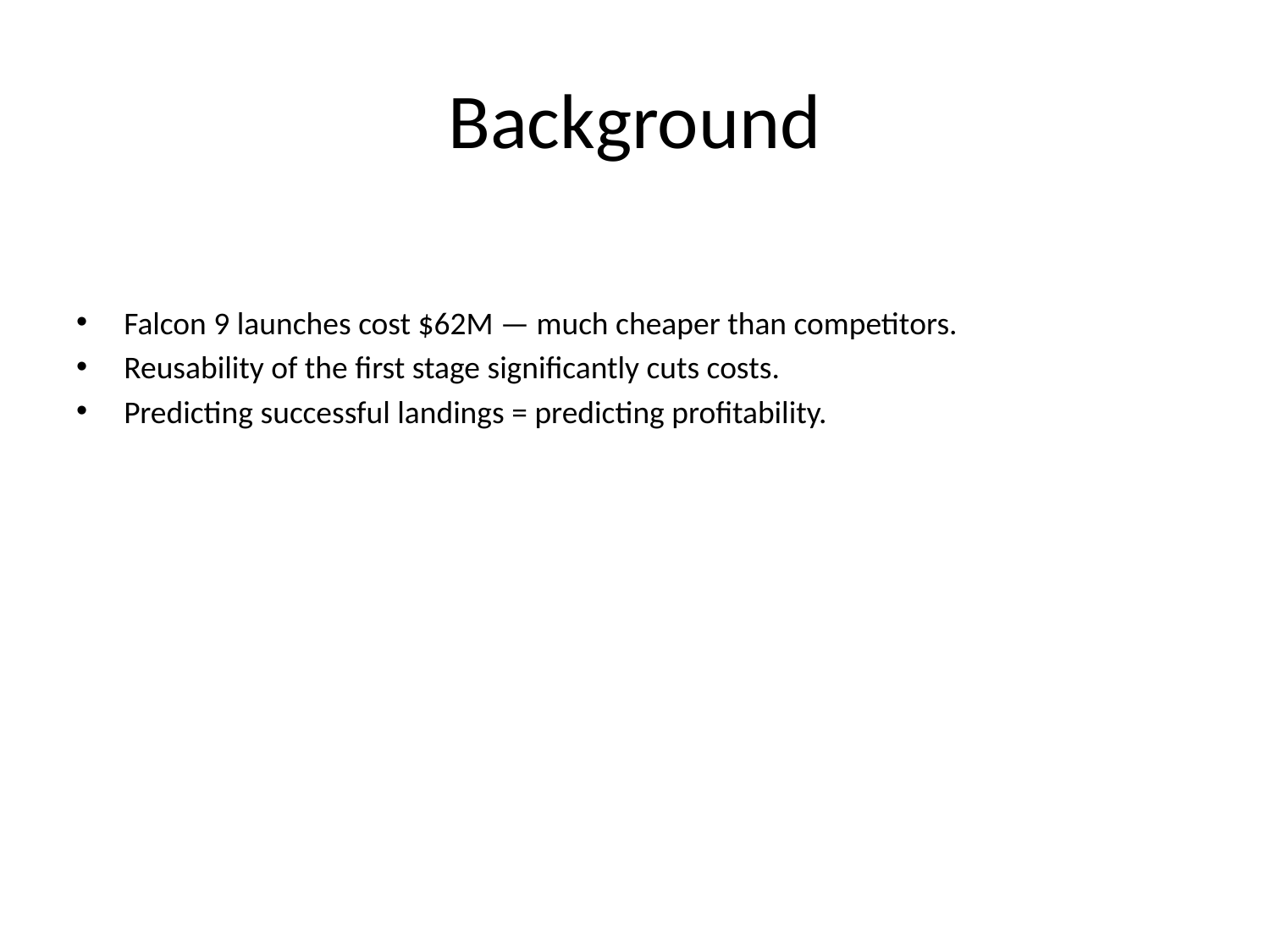

# Background

Falcon 9 launches cost $62M — much cheaper than competitors.
Reusability of the first stage significantly cuts costs.
Predicting successful landings = predicting profitability.